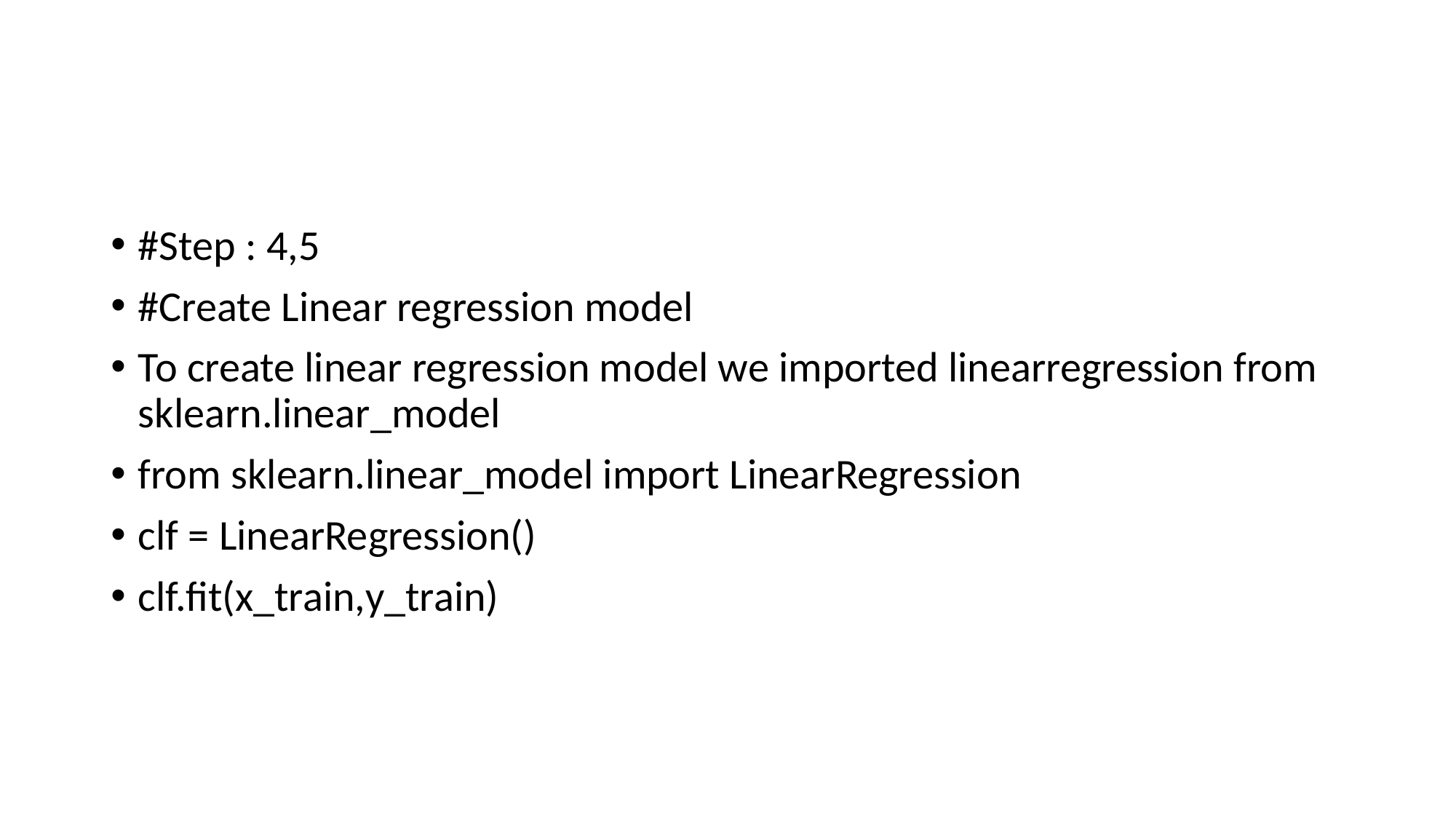

#
#Step : 4,5
#Create Linear regression model
To create linear regression model we imported linearregression from sklearn.linear_model
from sklearn.linear_model import LinearRegression
clf = LinearRegression()
clf.fit(x_train,y_train)